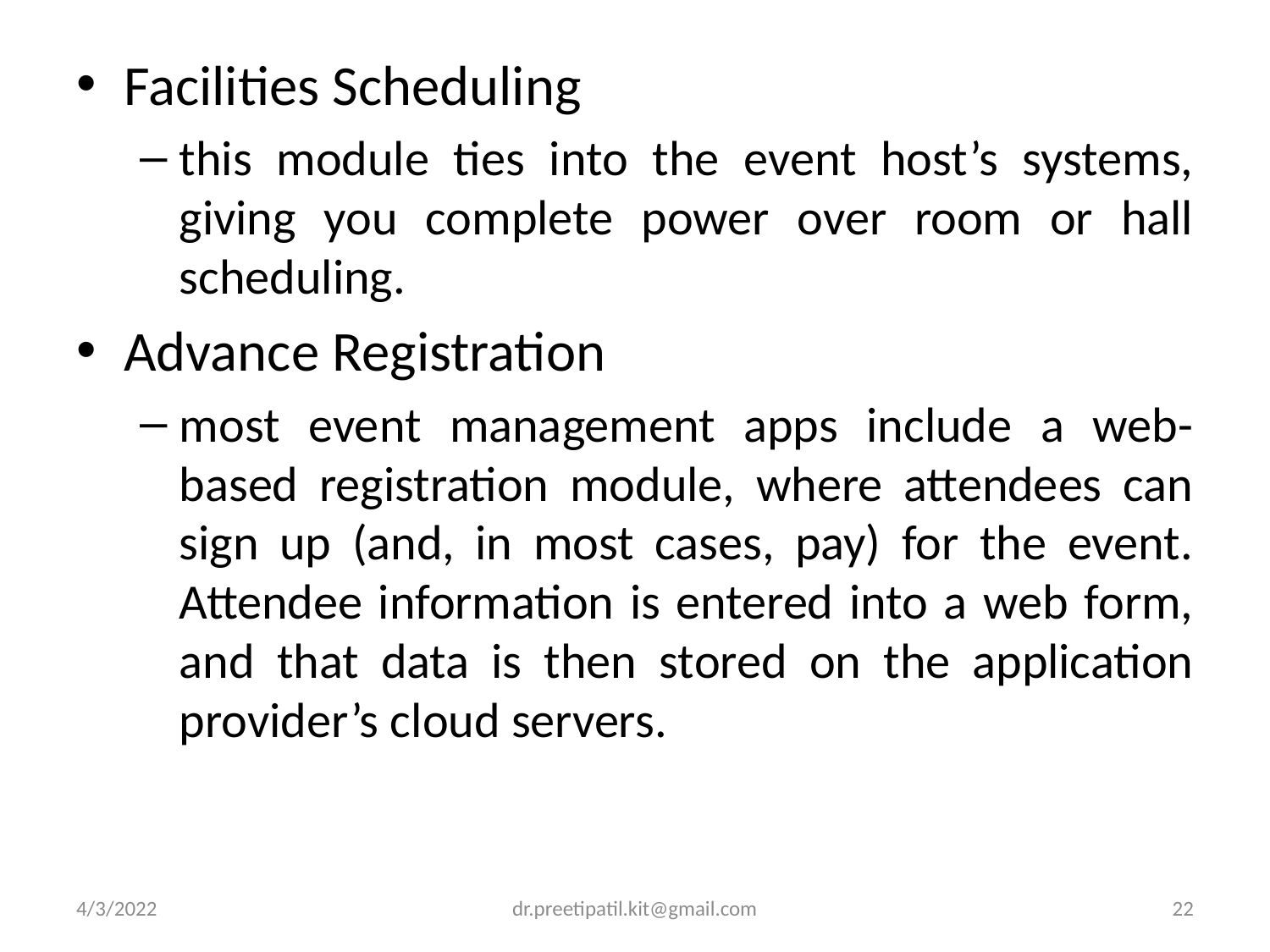

#
Facilities Scheduling
this module ties into the event host’s systems, giving you complete power over room or hall scheduling.
Advance Registration
most event management apps include a web-based registration module, where attendees can sign up (and, in most cases, pay) for the event. Attendee information is entered into a web form, and that data is then stored on the application provider’s cloud servers.
4/3/2022
dr.preetipatil.kit@gmail.com
22